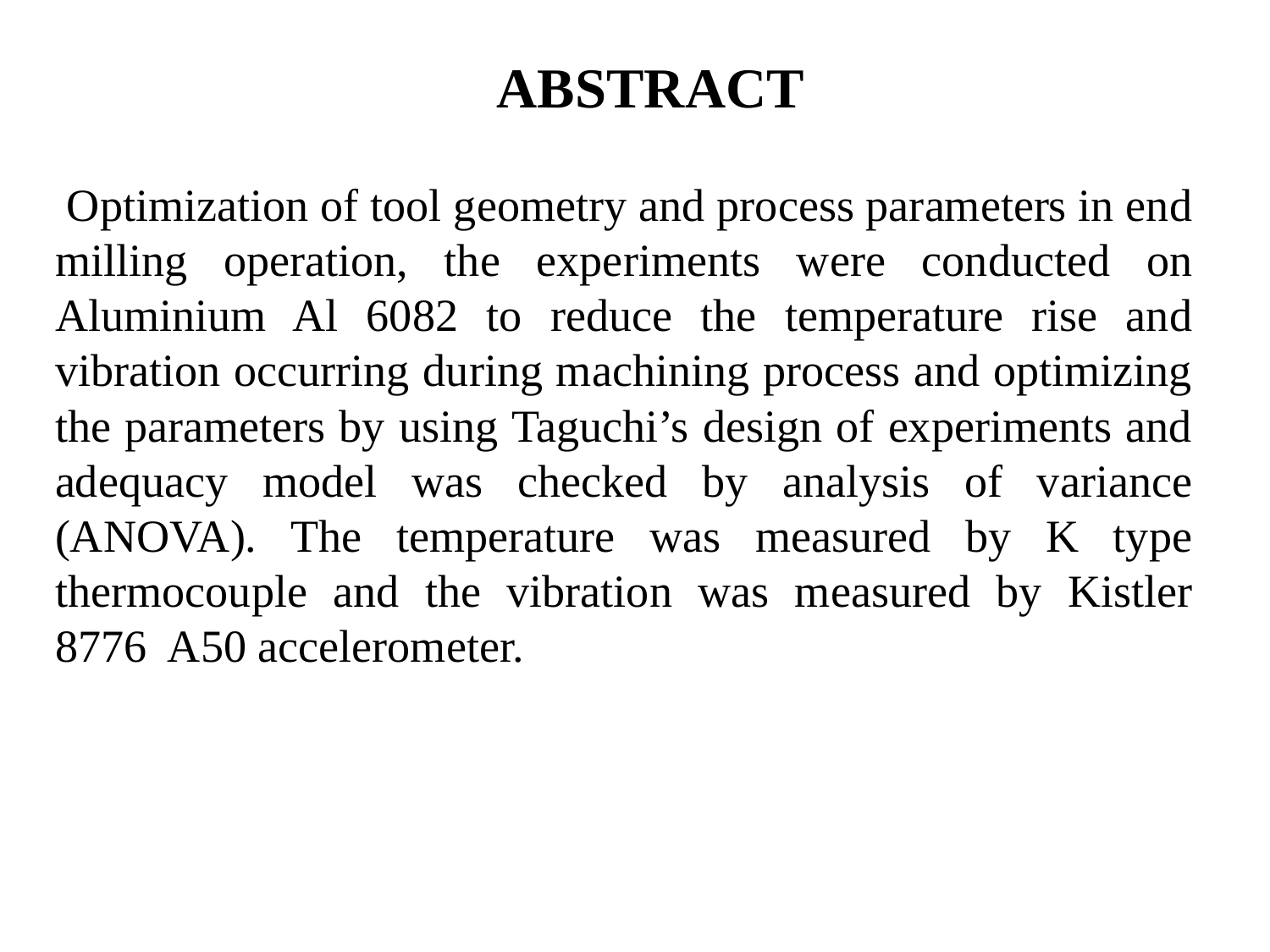

ABSTRACT

 Optimization of tool geometry and process parameters in end milling operation, the experiments were conducted on Aluminium Al 6082 to reduce the temperature rise and vibration occurring during machining process and optimizing the parameters by using Taguchi’s design of experiments and adequacy model was checked by analysis of variance (ANOVA). The temperature was measured by K type thermocouple and the vibration was measured by Kistler 8776  A50 accelerometer.